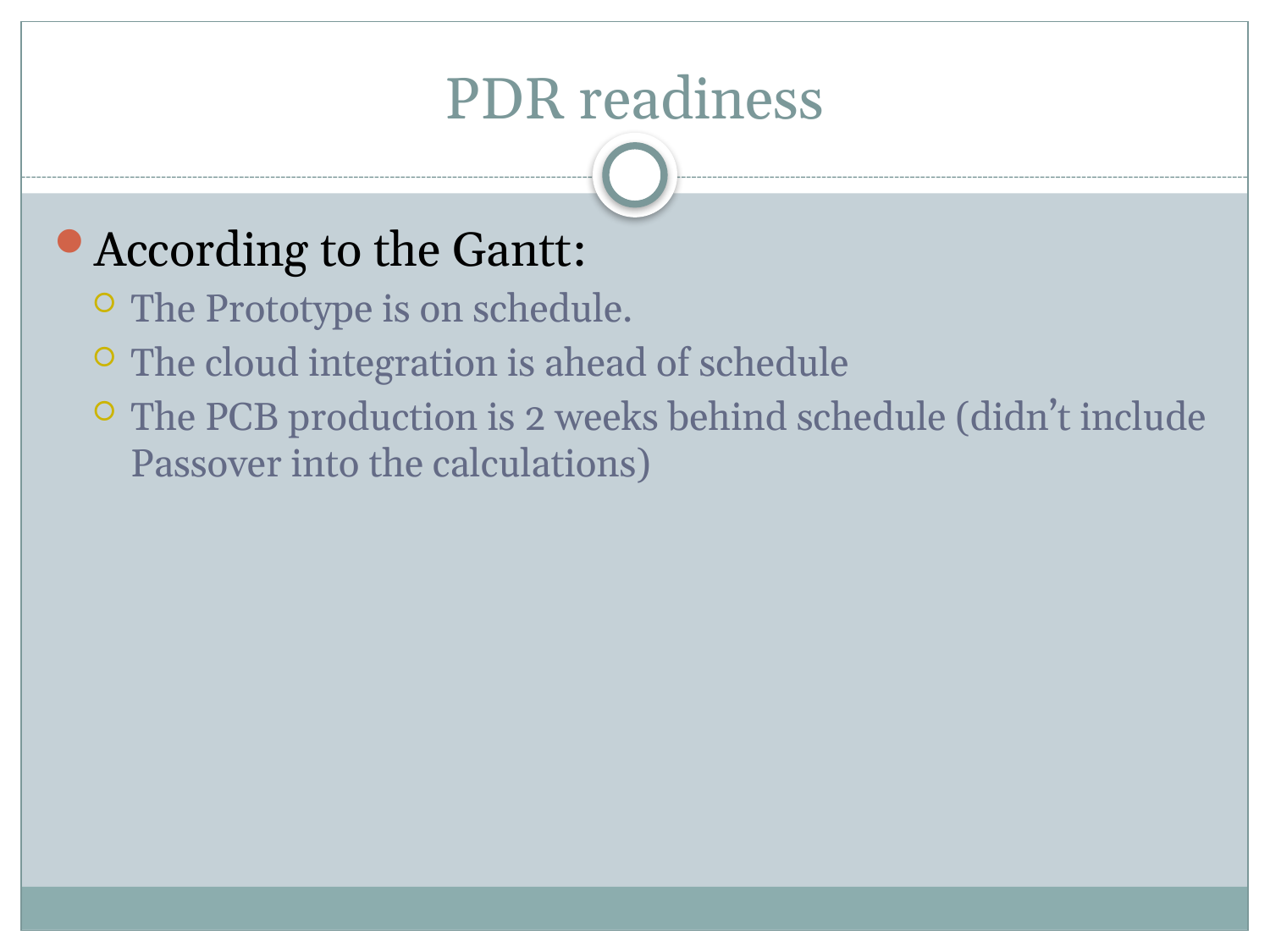

# PDR readiness
According to the Gantt:
The Prototype is on schedule.
The cloud integration is ahead of schedule
The PCB production is 2 weeks behind schedule (didn’t include Passover into the calculations)